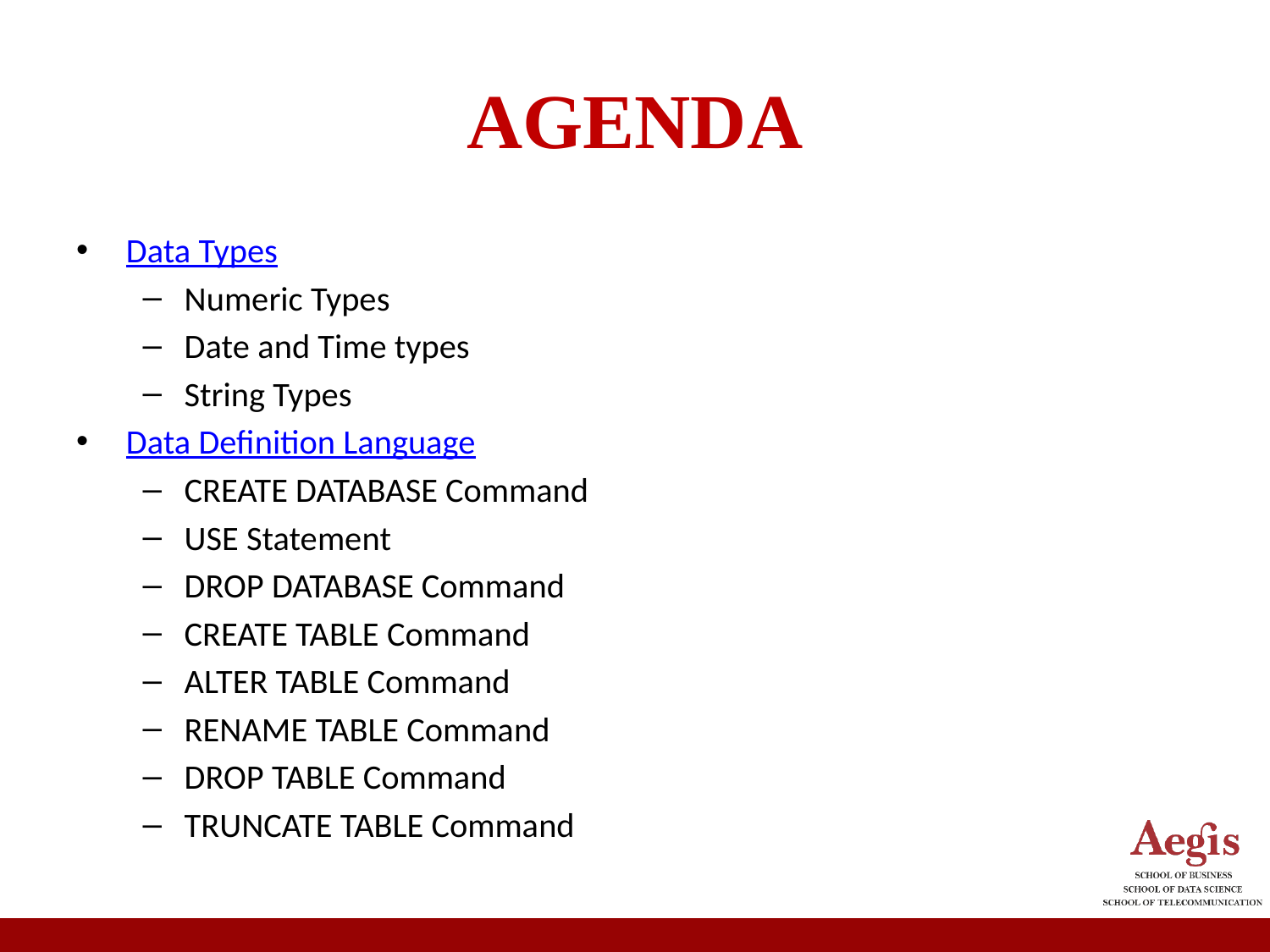

# AGENDA
Data Types
Numeric Types
Date and Time types
String Types
Data Definition Language
CREATE DATABASE Command
USE Statement
DROP DATABASE Command
CREATE TABLE Command
ALTER TABLE Command
RENAME TABLE Command
DROP TABLE Command
TRUNCATE TABLE Command